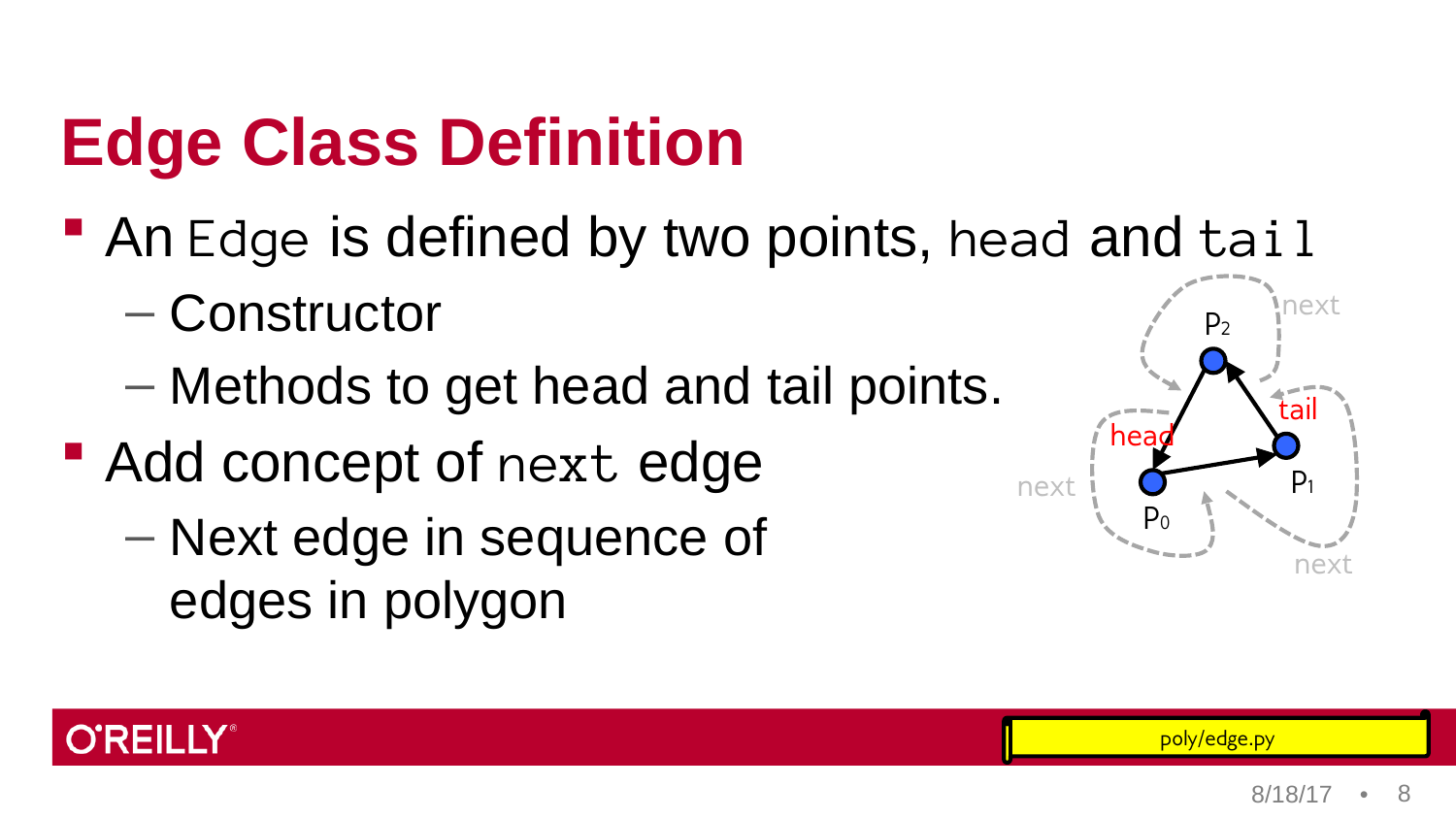

# Edge Class Definition
An Edge is defined by two points, head and tail
Constructor
Methods to get head and tail points.
Add concept of next edge
Next edge in sequence of
edges in polygon

next
p2

tail

next
head

next

p1

p0
poly/edge.py
8
8/18/17    •